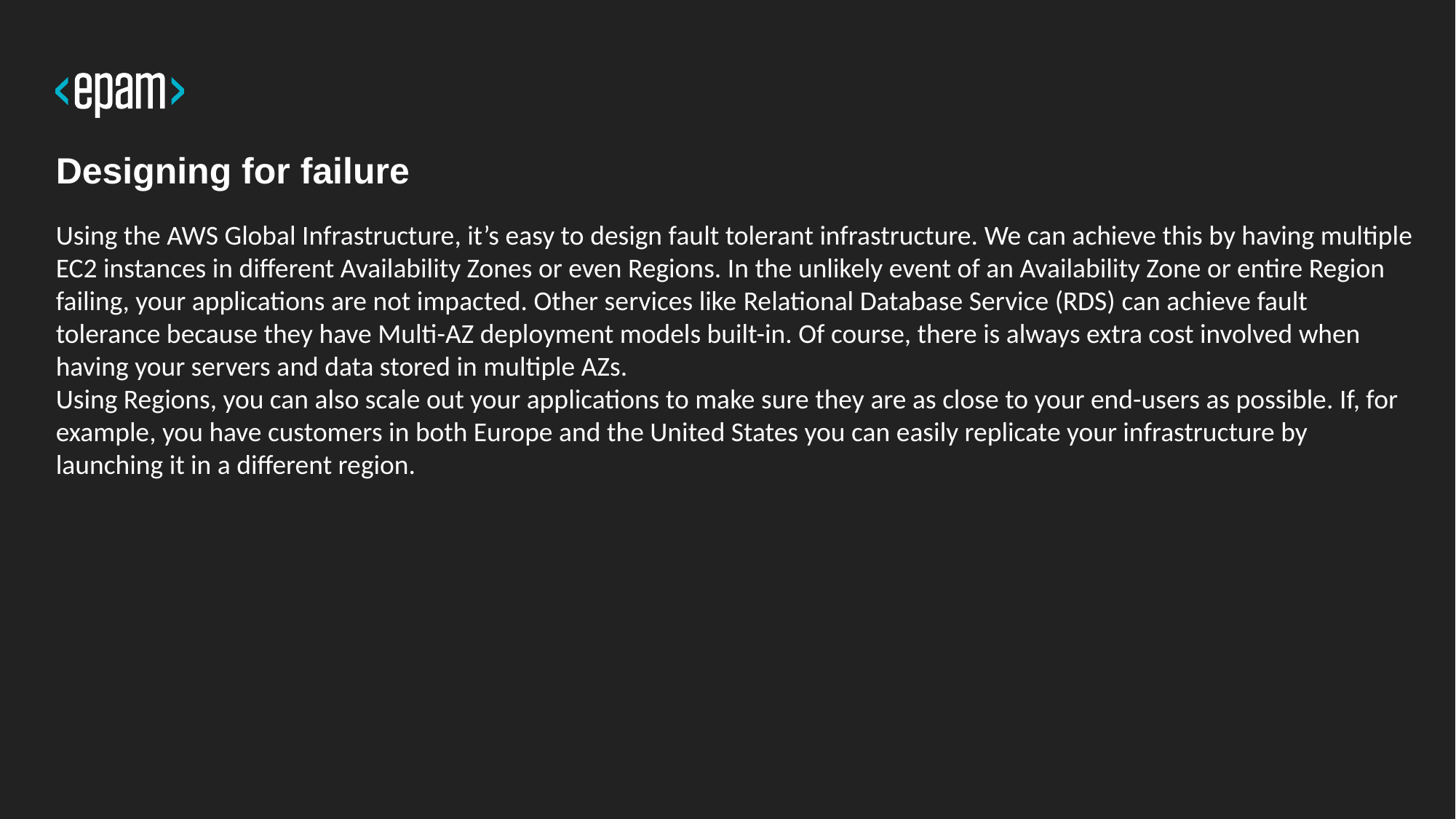

# Designing for failure
Using the AWS Global Infrastructure, it’s easy to design fault tolerant infrastructure. We can achieve this by having multiple EC2 instances in different Availability Zones or even Regions. In the unlikely event of an Availability Zone or entire Region failing, your applications are not impacted. Other services like Relational Database Service (RDS) can achieve fault tolerance because they have Multi-AZ deployment models built-in. Of course, there is always extra cost involved when having your servers and data stored in multiple AZs.
Using Regions, you can also scale out your applications to make sure they are as close to your end-users as possible. If, for example, you have customers in both Europe and the United States you can easily replicate your infrastructure by launching it in a different region.